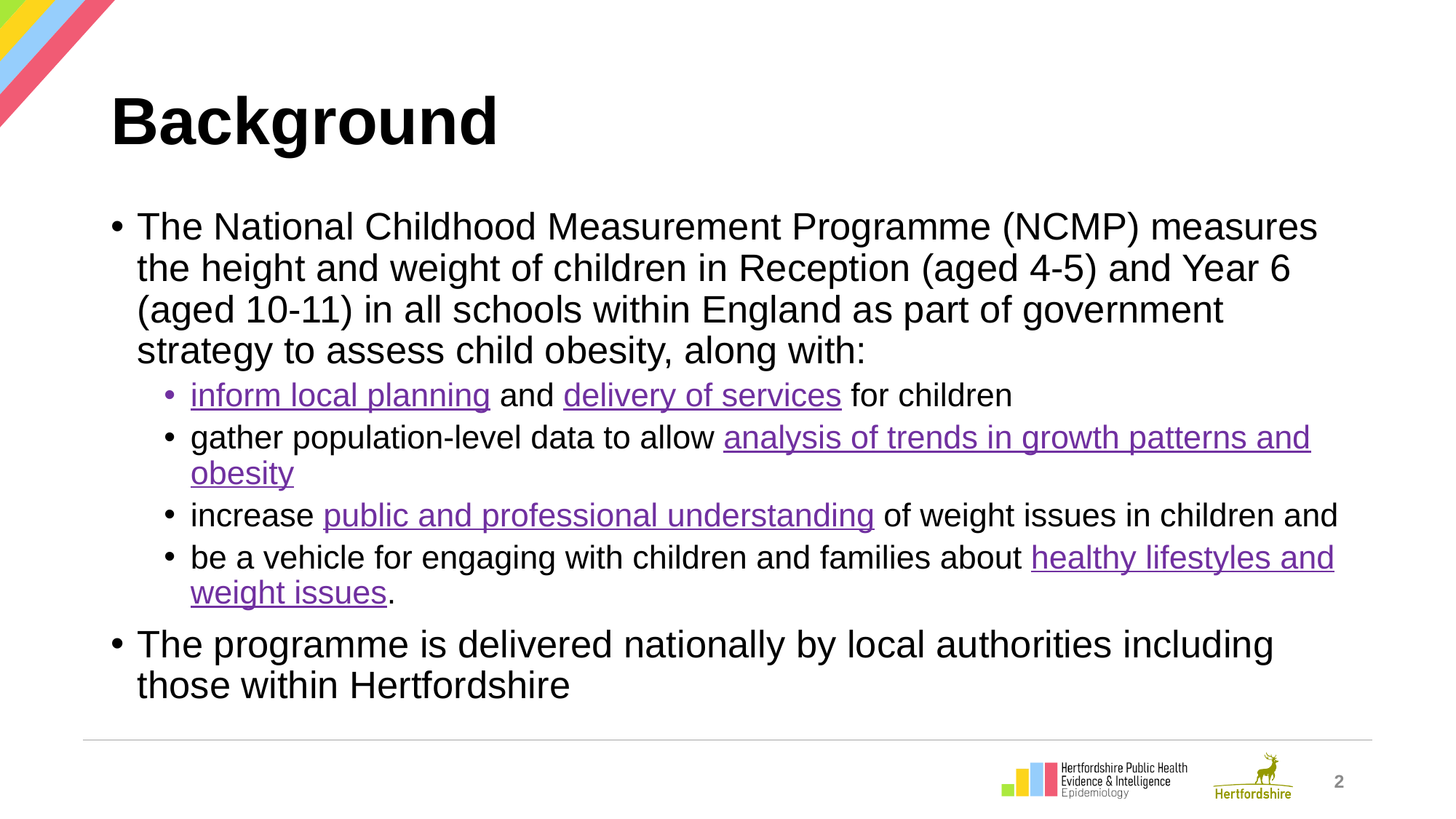

# Background
The National Childhood Measurement Programme (NCMP) measures the height and weight of children in Reception (aged 4-5) and Year 6 (aged 10-11) in all schools within England as part of government strategy to assess child obesity, along with:
inform local planning and delivery of services for children
gather population-level data to allow analysis of trends in growth patterns and obesity
increase public and professional understanding of weight issues in children and
be a vehicle for engaging with children and families about healthy lifestyles and weight issues.
The programme is delivered nationally by local authorities including those within Hertfordshire

2